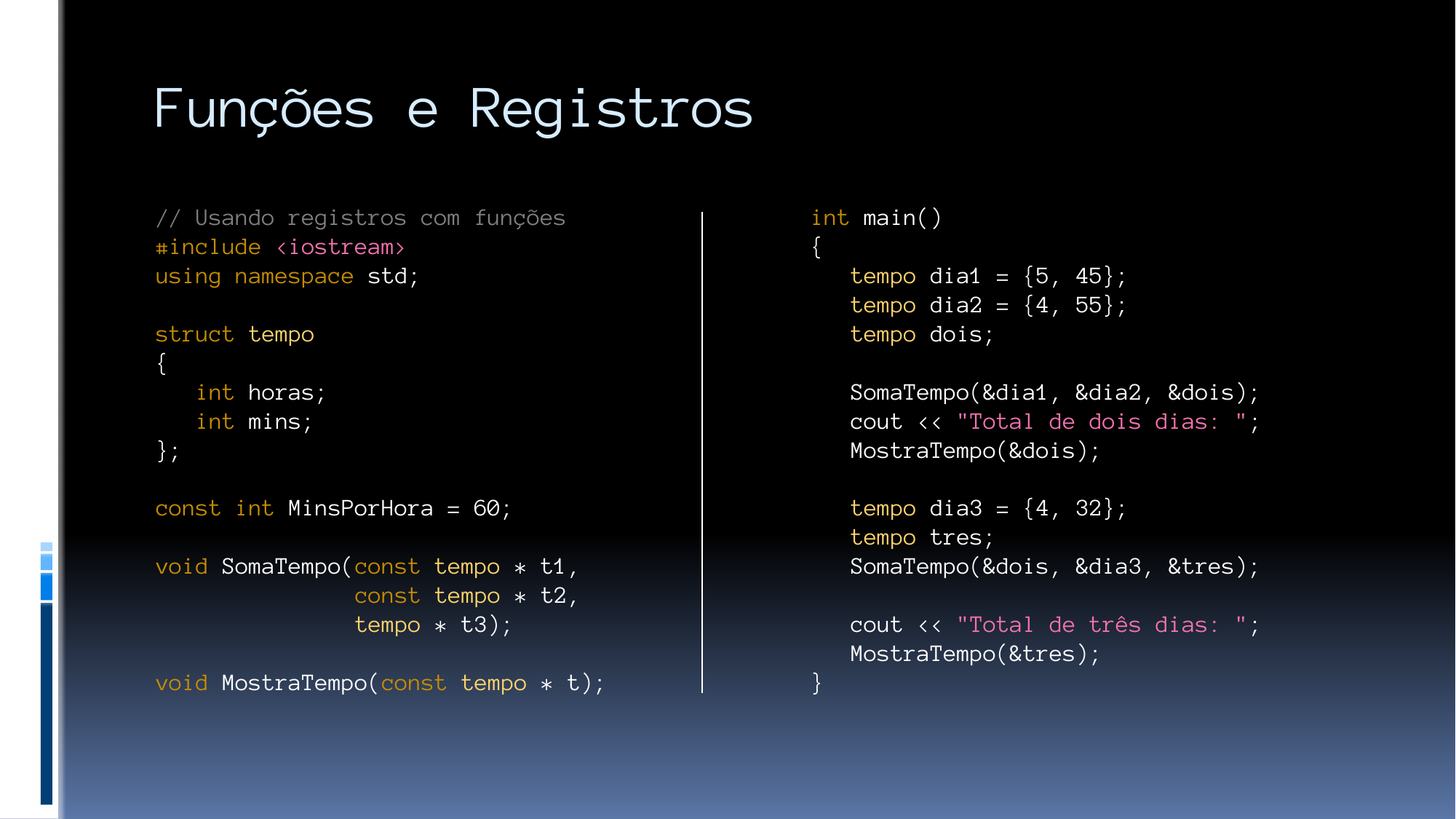

# Funções e Registros
// Usando registros com funções
#include <iostream>
using namespace std;

struct tempo
{
   int horas;
   int mins;
};

const int MinsPorHora = 60;

void SomaTempo(const tempo * t1,
               const tempo * t2,
               tempo * t3);
void MostraTempo(const tempo * t);

int main()
{
   tempo dia1 = {5, 45};
   tempo dia2 = {4, 55};
   tempo dois;

   SomaTempo(&dia1, &dia2, &dois);
   cout << "Total de dois dias: ";
   MostraTempo(&dois);

   tempo dia3 = {4, 32};
   tempo tres;
   SomaTempo(&dois, &dia3, &tres);

   cout << "Total de três dias: ";
   MostraTempo(&tres);
}